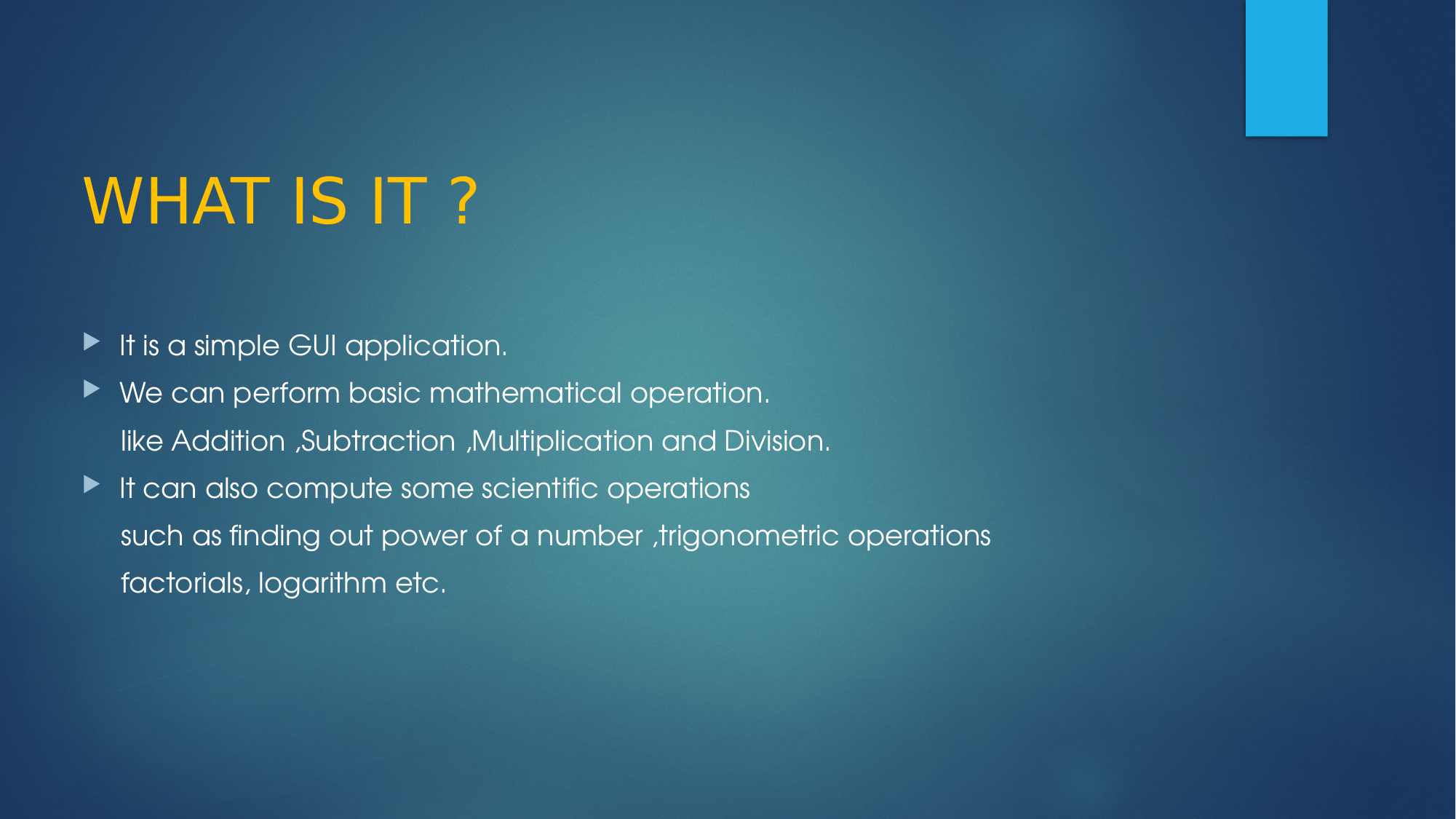

# WHAT IS IT ?
It is a simple GUI application.
We can perform basic mathematical operation.
     like Addition ,Subtraction ,Multiplication and Division.
It can also compute some scientific operations
     such as finding out power of a number ,trigonometric operations
     factorials, logarithm etc.